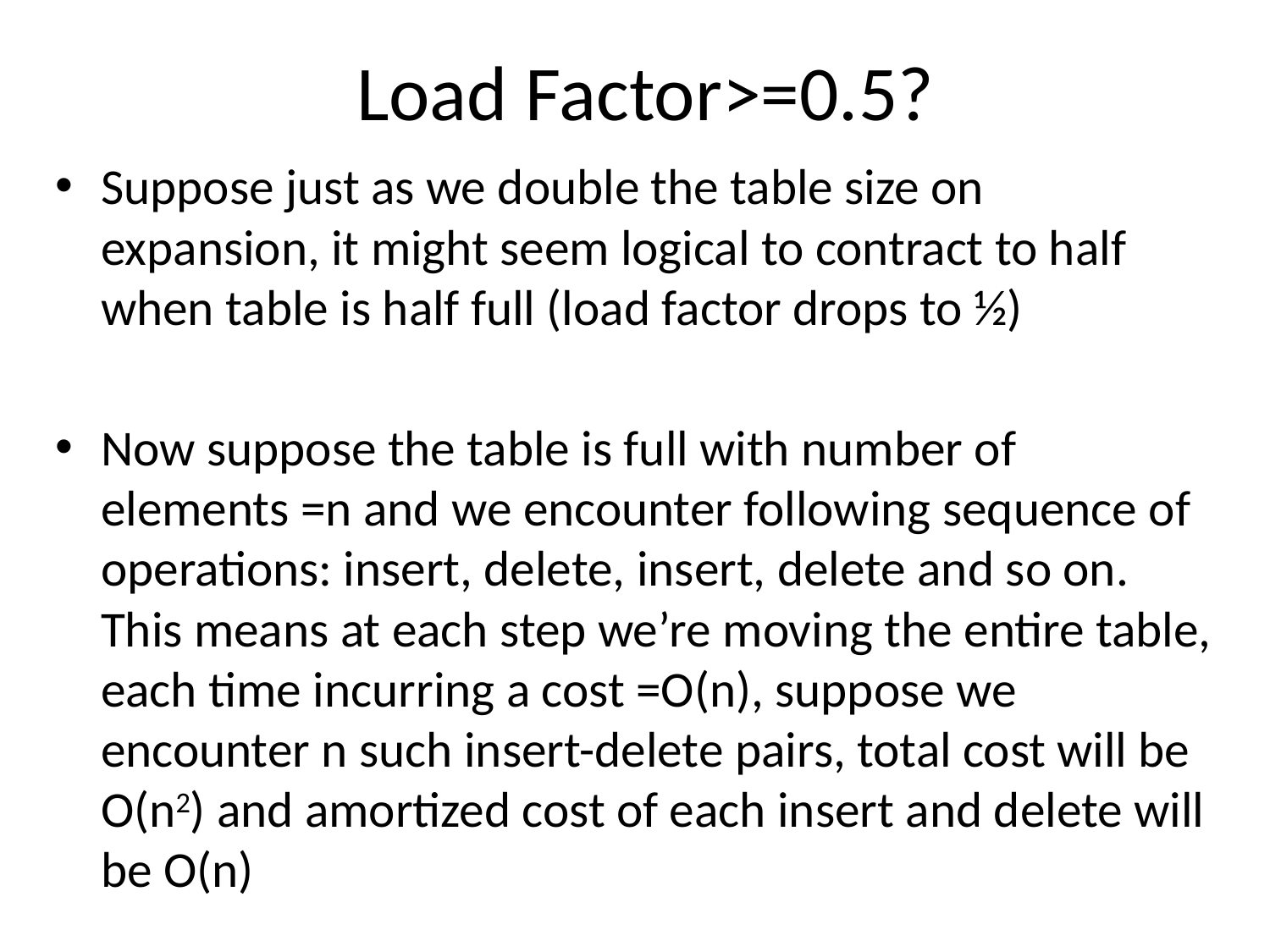

# Load Factor>=0.5?
Suppose just as we double the table size on expansion, it might seem logical to contract to half when table is half full (load factor drops to ½)

Now suppose the table is full with number of elements =n and we encounter following sequence of operations: insert, delete, insert, delete and so on. This means at each step we’re moving the entire table, each time incurring a cost =O(n), suppose we encounter n such insert-delete pairs, total cost will be O(n2) and amortized cost of each insert and delete will be O(n)